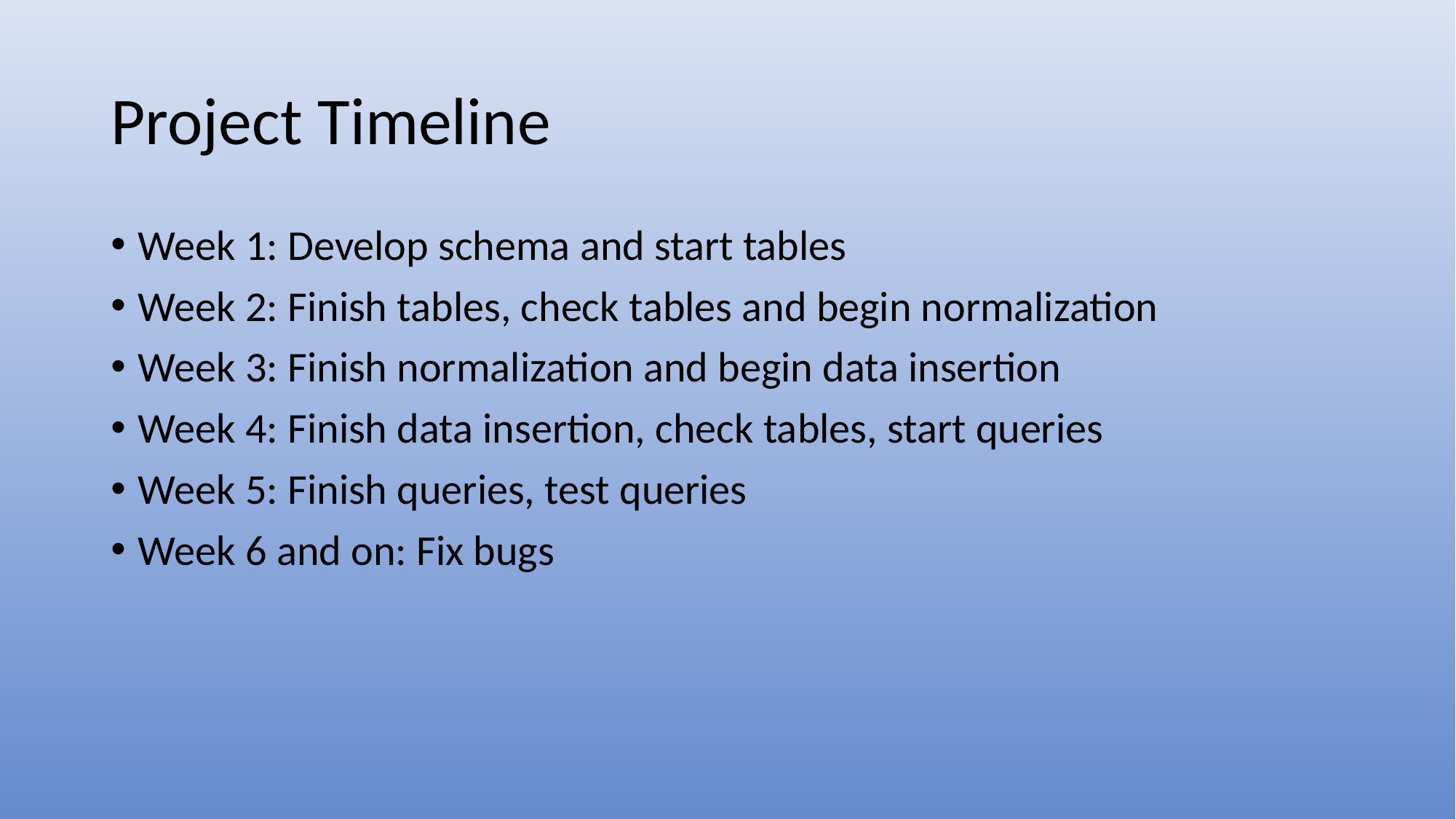

# Project Timeline
Week 1: Develop schema and start tables
Week 2: Finish tables, check tables and begin normalization
Week 3: Finish normalization and begin data insertion
Week 4: Finish data insertion, check tables, start queries
Week 5: Finish queries, test queries
Week 6 and on: Fix bugs